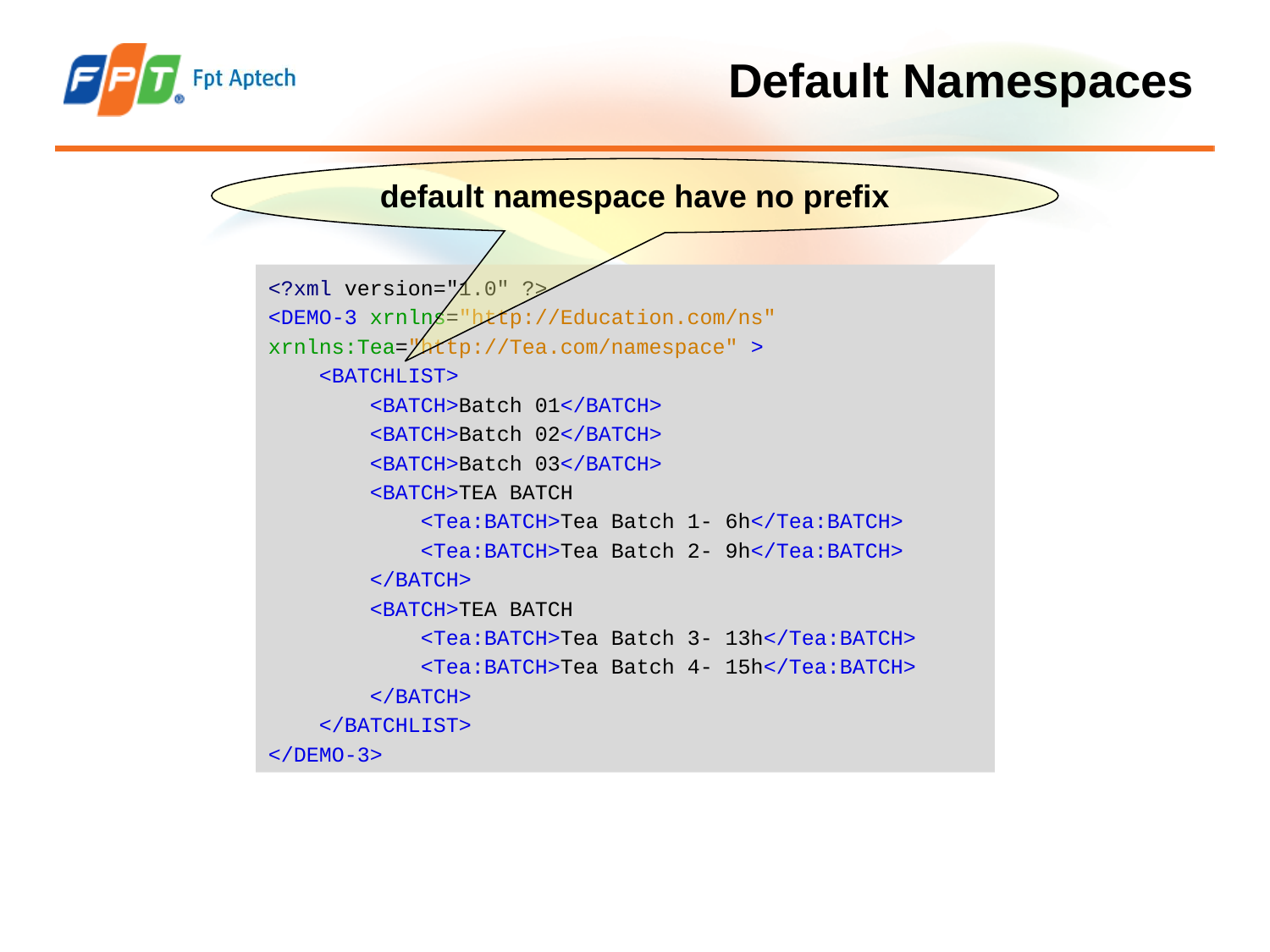

# Default Namespaces
default namespace have no prefix
<?xml version="1.0" ?>
<DEMO-3 xrnlns="http://Education.com/ns" xrnlns:Tea="http://Tea.com/namespace" >
    <BATCHLIST>
        <BATCH>Batch 01</BATCH>
        <BATCH>Batch 02</BATCH>
        <BATCH>Batch 03</BATCH>
        <BATCH>TEA BATCH
            <Tea:BATCH>Tea Batch 1- 6h</Tea:BATCH>
            <Tea:BATCH>Tea Batch 2- 9h</Tea:BATCH>
        </BATCH>
        <BATCH>TEA BATCH
            <Tea:BATCH>Tea Batch 3- 13h</Tea:BATCH>
            <Tea:BATCH>Tea Batch 4- 15h</Tea:BATCH>
        </BATCH>
    </BATCHLIST>
</DEMO-3>